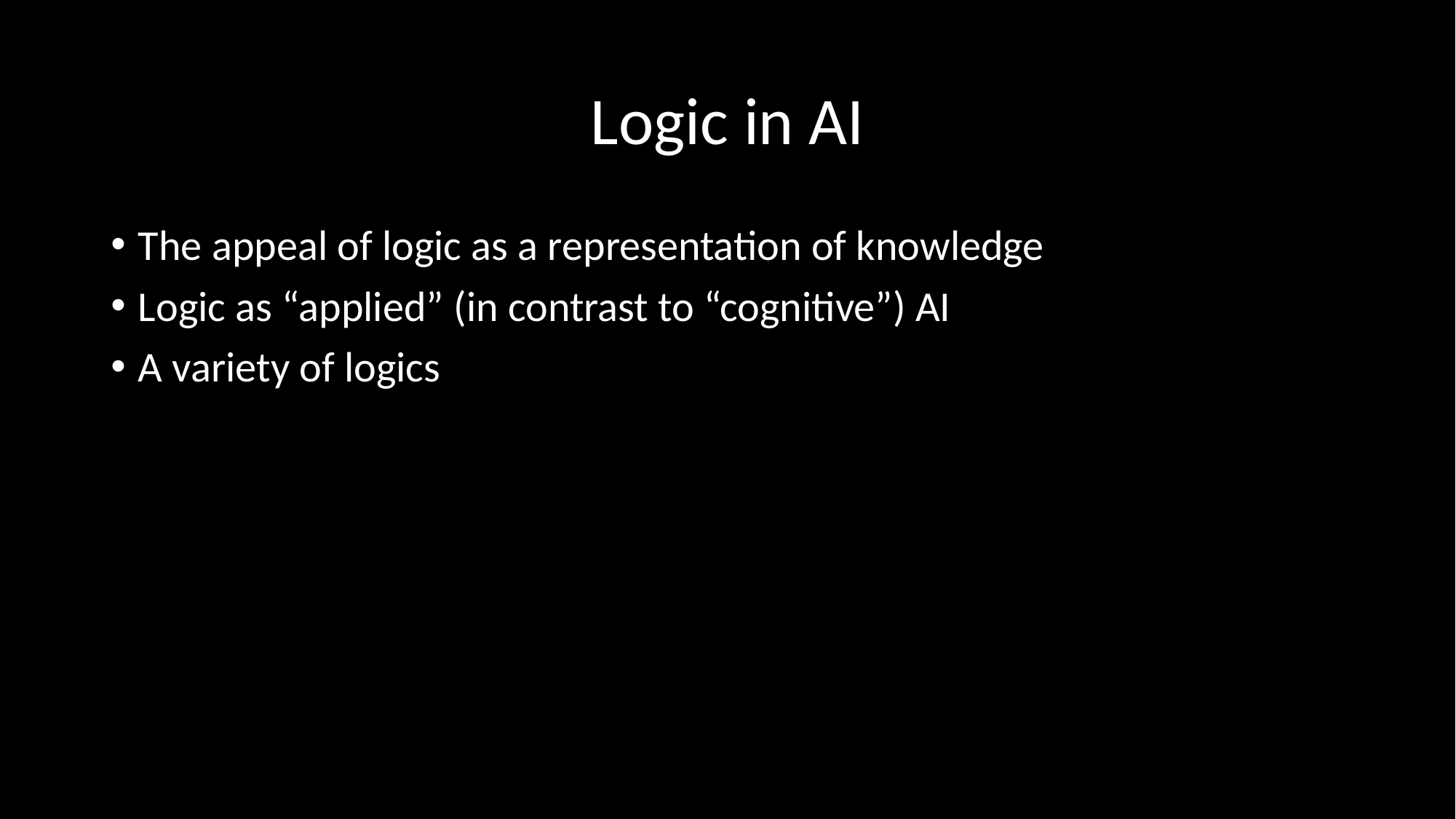

# Logic in AI
The appeal of logic as a representation of knowledge
Logic as “applied” (in contrast to “cognitive”) AI
A variety of logics